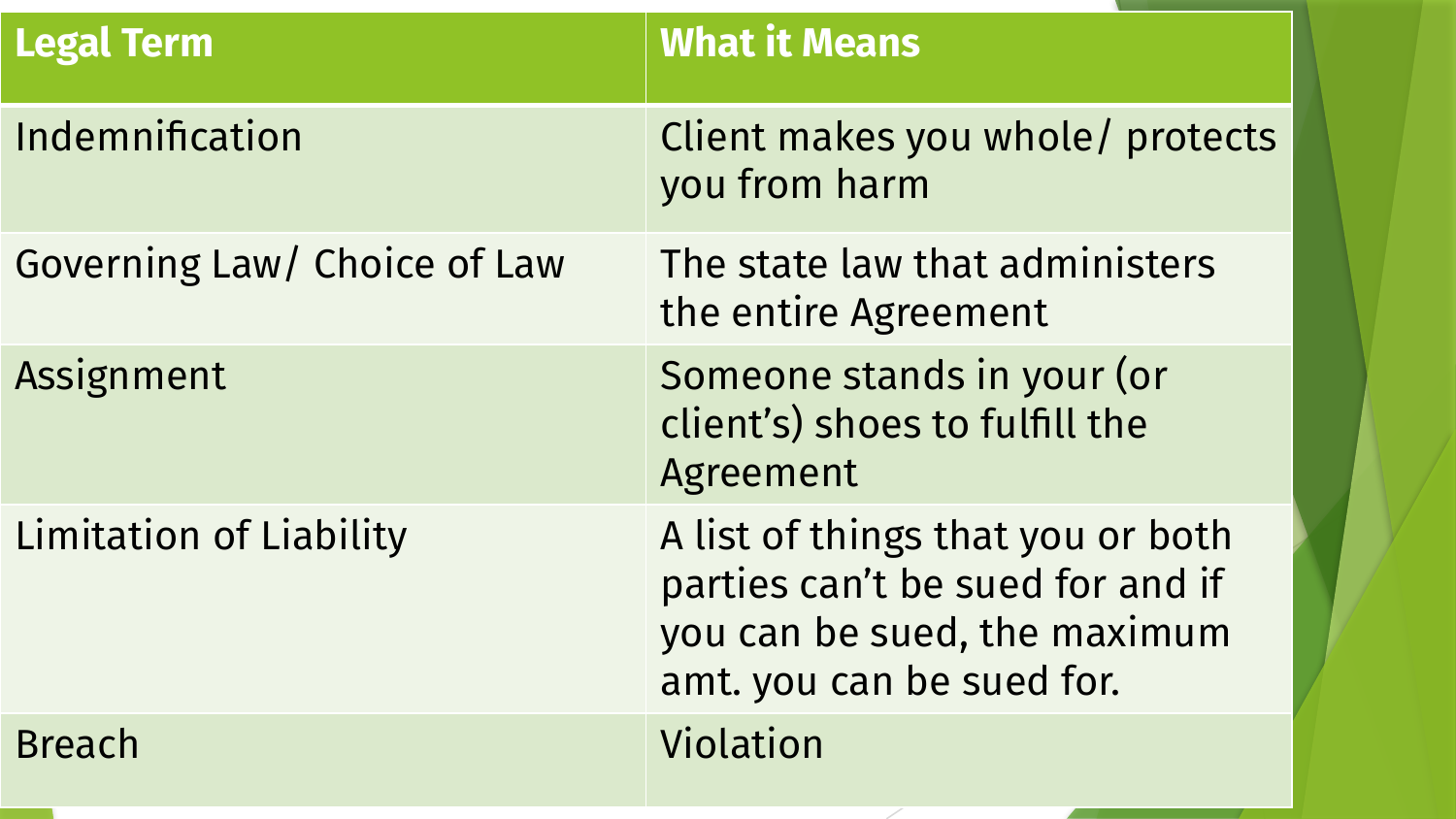

| Legal Term | What it Means |
| --- | --- |
| Indemnification | Client makes you whole/ protects you from harm |
| Governing Law/ Choice of Law | The state law that administers the entire Agreement |
| Assignment | Someone stands in your (or client’s) shoes to fulfill the Agreement |
| Limitation of Liability | A list of things that you or both parties can’t be sued for and if you can be sued, the maximum amt. you can be sued for. |
| Breach | Violation |